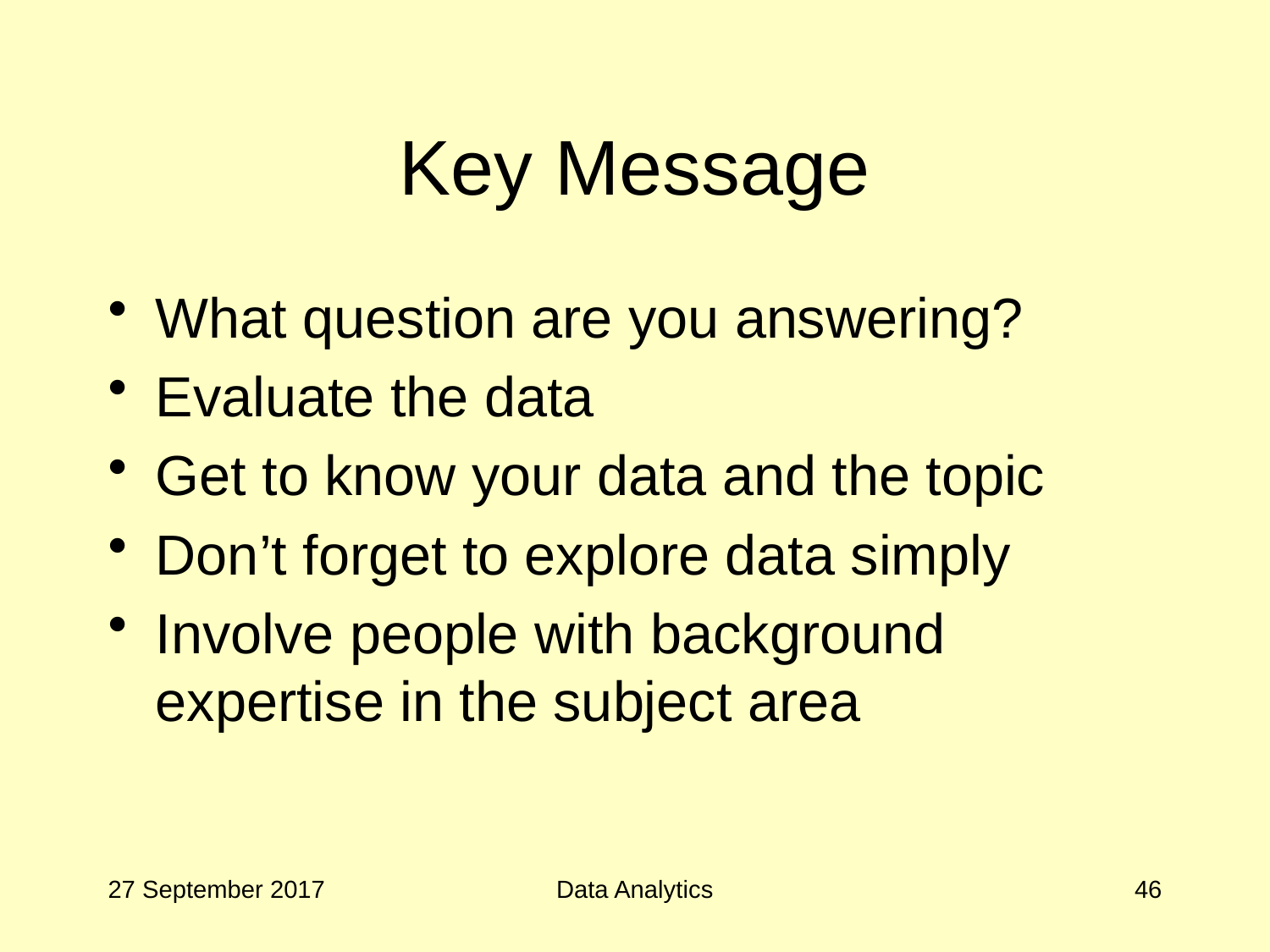

# Key Message
What question are you answering?
Evaluate the data
Get to know your data and the topic
Don’t forget to explore data simply
Involve people with background expertise in the subject area
27 September 2017
Data Analytics
46